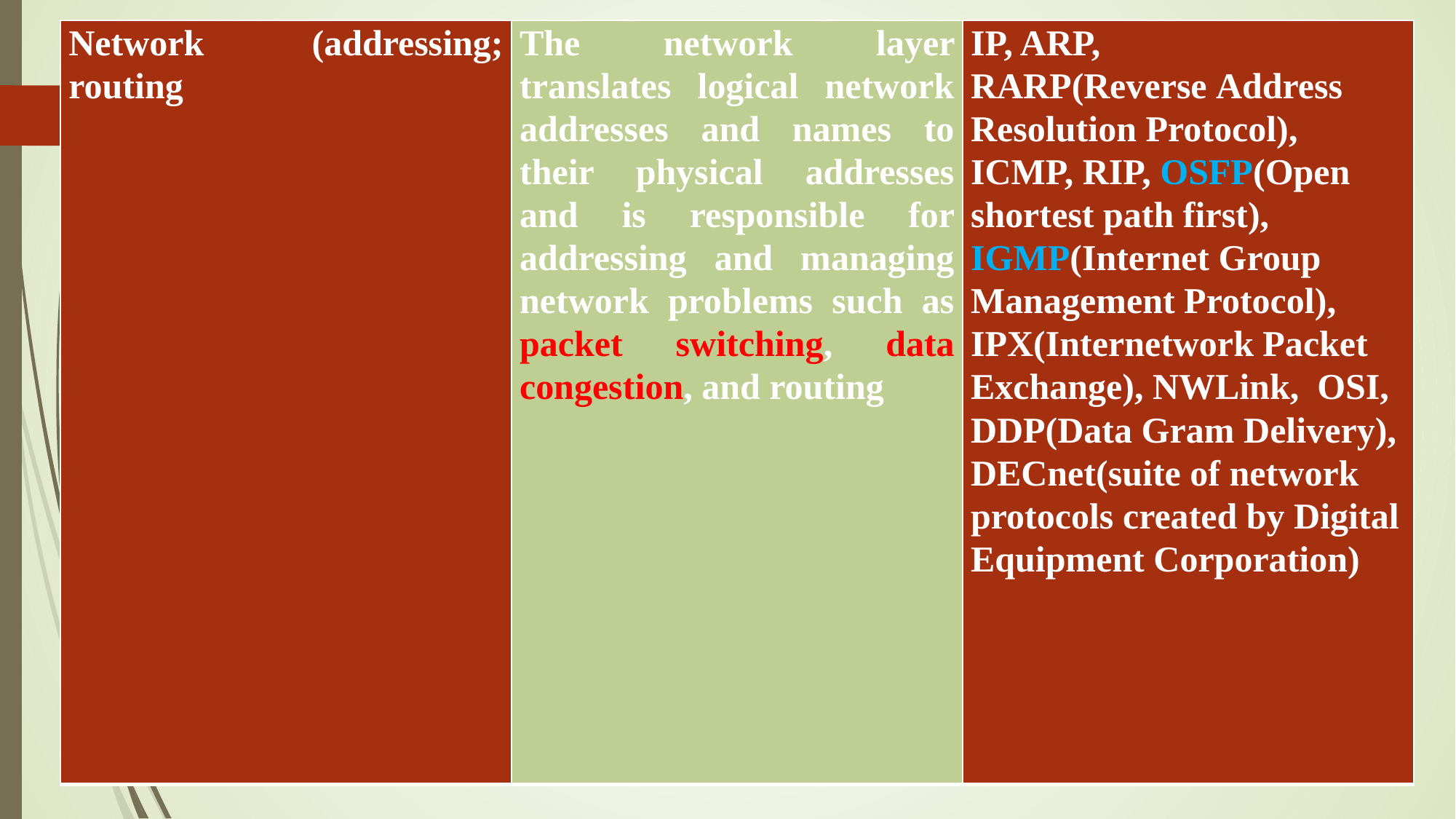

| Network (addressing; routing | The network layer translates logical network addresses and names to their physical addresses and is responsible for addressing and managing network problems such as packet switching, data congestion, and routing | IP, ARP, RARP(Reverse Address Resolution Protocol), ICMP, RIP, OSFP(Open shortest path first), IGMP(Internet Group Management Protocol), IPX(Internetwork Packet Exchange), NWLink, OSI, DDP(Data Gram Delivery), DECnet(suite of network protocols created by Digital Equipment Corporation) |
| --- | --- | --- |
#